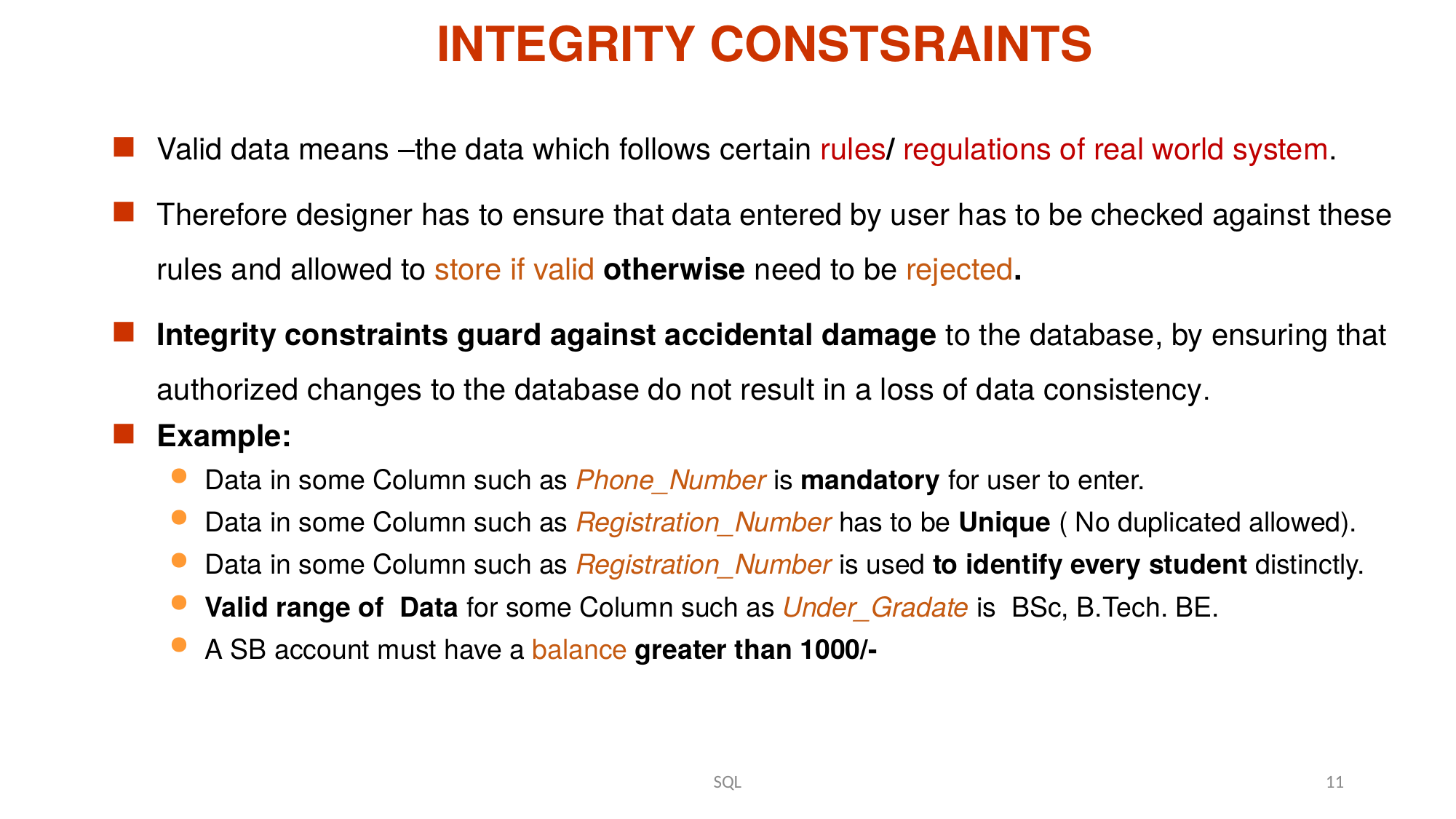

INTEGRITY CONSTSRAINTS
Valid data means –the data which follows certain rules/ regulations of real world system.
Therefore designer has to ensure that data entered by user has to be checked against these rules and allowed to store if valid otherwise need to be rejected.
Integrity constraints guard against accidental damage to the database, by ensuring that authorized changes to the database do not result in a loss of data consistency.
Example:
Data in some Column such as Phone_Number is mandatory for user to enter.
Data in some Column such as Registration_Number has to be Unique ( No duplicated allowed).
Data in some Column such as Registration_Number is used to identify every student distinctly.
Valid range of  Data for some Column such as Under_Gradate is  BSc, B.Tech. BE.
A SB account must have a balance greater than 1000/-

SQL
11